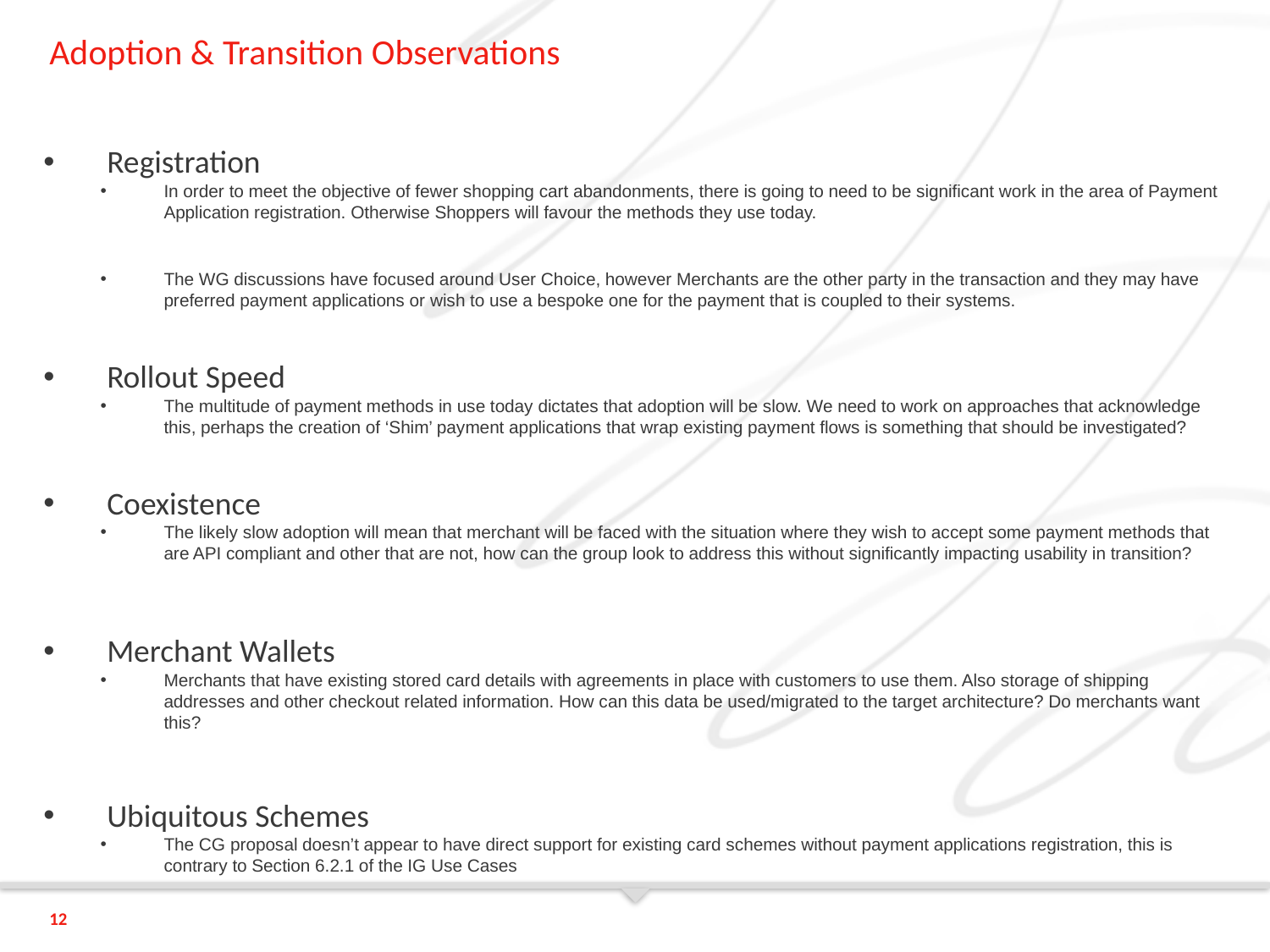

# Adoption & Transition Observations
Registration
In order to meet the objective of fewer shopping cart abandonments, there is going to need to be significant work in the area of Payment Application registration. Otherwise Shoppers will favour the methods they use today.

The WG discussions have focused around User Choice, however Merchants are the other party in the transaction and they may have preferred payment applications or wish to use a bespoke one for the payment that is coupled to their systems.

Rollout Speed
The multitude of payment methods in use today dictates that adoption will be slow. We need to work on approaches that acknowledge this, perhaps the creation of ‘Shim’ payment applications that wrap existing payment flows is something that should be investigated?

Coexistence
The likely slow adoption will mean that merchant will be faced with the situation where they wish to accept some payment methods that are API compliant and other that are not, how can the group look to address this without significantly impacting usability in transition?

Merchant Wallets
Merchants that have existing stored card details with agreements in place with customers to use them. Also storage of shipping addresses and other checkout related information. How can this data be used/migrated to the target architecture? Do merchants want this?

Ubiquitous Schemes
The CG proposal doesn’t appear to have direct support for existing card schemes without payment applications registration, this is contrary to Section 6.2.1 of the IG Use Cases

12